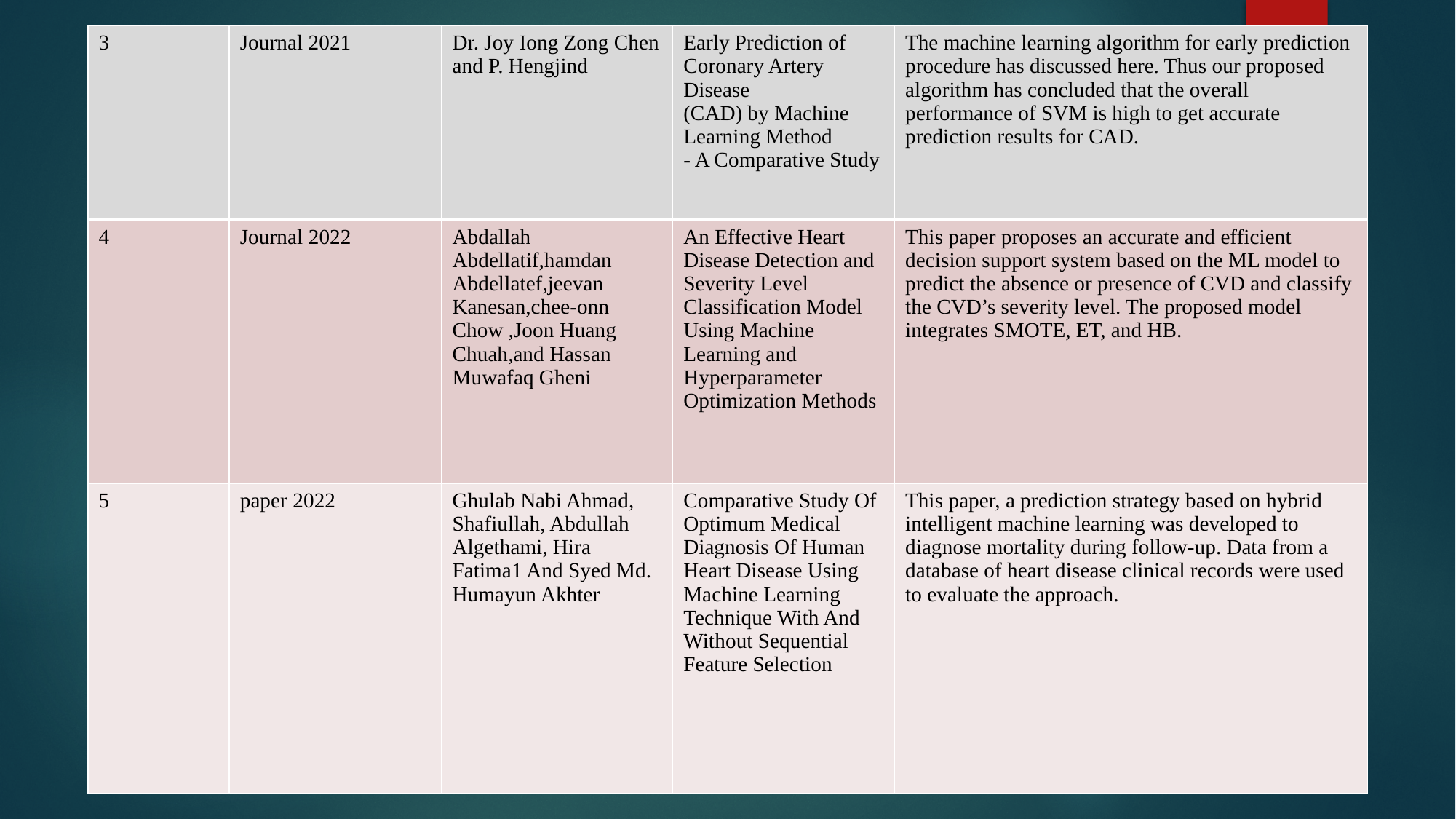

| 3 | Journal 2021 | Dr. Joy Iong Zong Chen and P. Hengjind | Early Prediction of Coronary Artery Disease (CAD) by Machine Learning Method - A Comparative Study | The machine learning algorithm for early prediction procedure has discussed here. Thus our proposed algorithm has concluded that the overall performance of SVM is high to get accurate prediction results for CAD. |
| --- | --- | --- | --- | --- |
| 4 | Journal 2022 | Abdallah Abdellatif,hamdan Abdellatef,jeevan Kanesan,chee-onn Chow ,Joon Huang Chuah,and Hassan Muwafaq Gheni | An Effective Heart Disease Detection and Severity Level Classification Model Using Machine Learning and Hyperparameter Optimization Methods | This paper proposes an accurate and efficient decision support system based on the ML model to predict the absence or presence of CVD and classify the CVD’s severity level. The proposed model integrates SMOTE, ET, and HB. |
| 5 | paper 2022 | Ghulab Nabi Ahmad, Shafiullah, Abdullah Algethami, Hira Fatima1 And Syed Md. Humayun Akhter | Comparative Study Of Optimum Medical Diagnosis Of Human Heart Disease Using Machine Learning Technique With And Without Sequential Feature Selection | This paper, a prediction strategy based on hybrid intelligent machine learning was developed to diagnose mortality during follow-up. Data from a database of heart disease clinical records were used to evaluate the approach. |
#